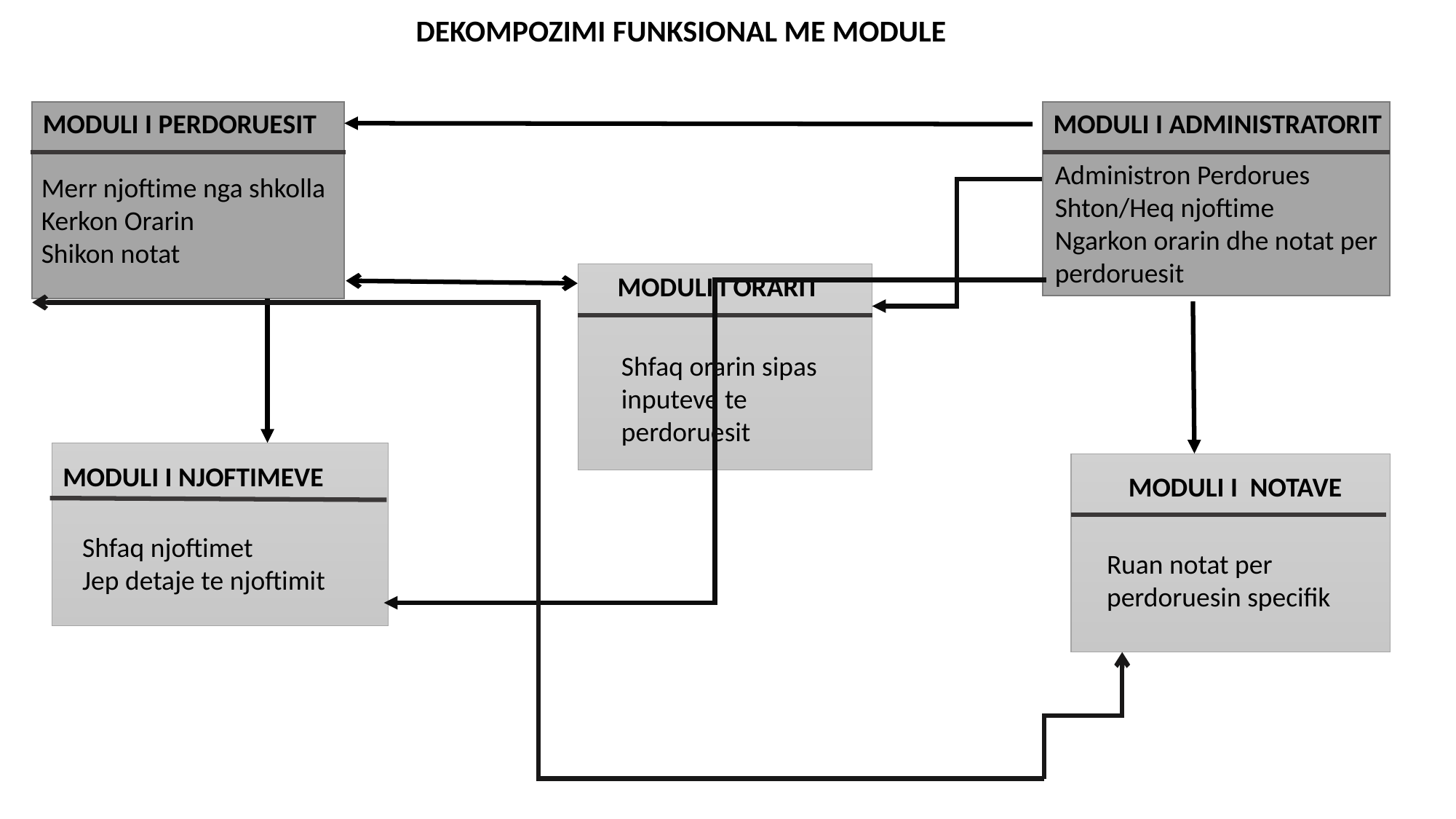

DEKOMPOZIMI FUNKSIONAL ME MODULE
MODULI I PERDORUESIT

MODULI I ADMINISTRATORIT

Administron Perdorues
Shton/Heq njoftime
Ngarkon orarin dhe notat per perdoruesit
Merr njoftime nga shkolla
Kerkon Orarin
Shikon notat

MODULI I ORARIT

Shfaq orarin sipas inputeve te perdoruesit

MODULI I NJOFTIMEVE

MODULI I  NOTAVE

Shfaq njoftimet
Jep detaje te njoftimit
Ruan notat per perdoruesin specifik